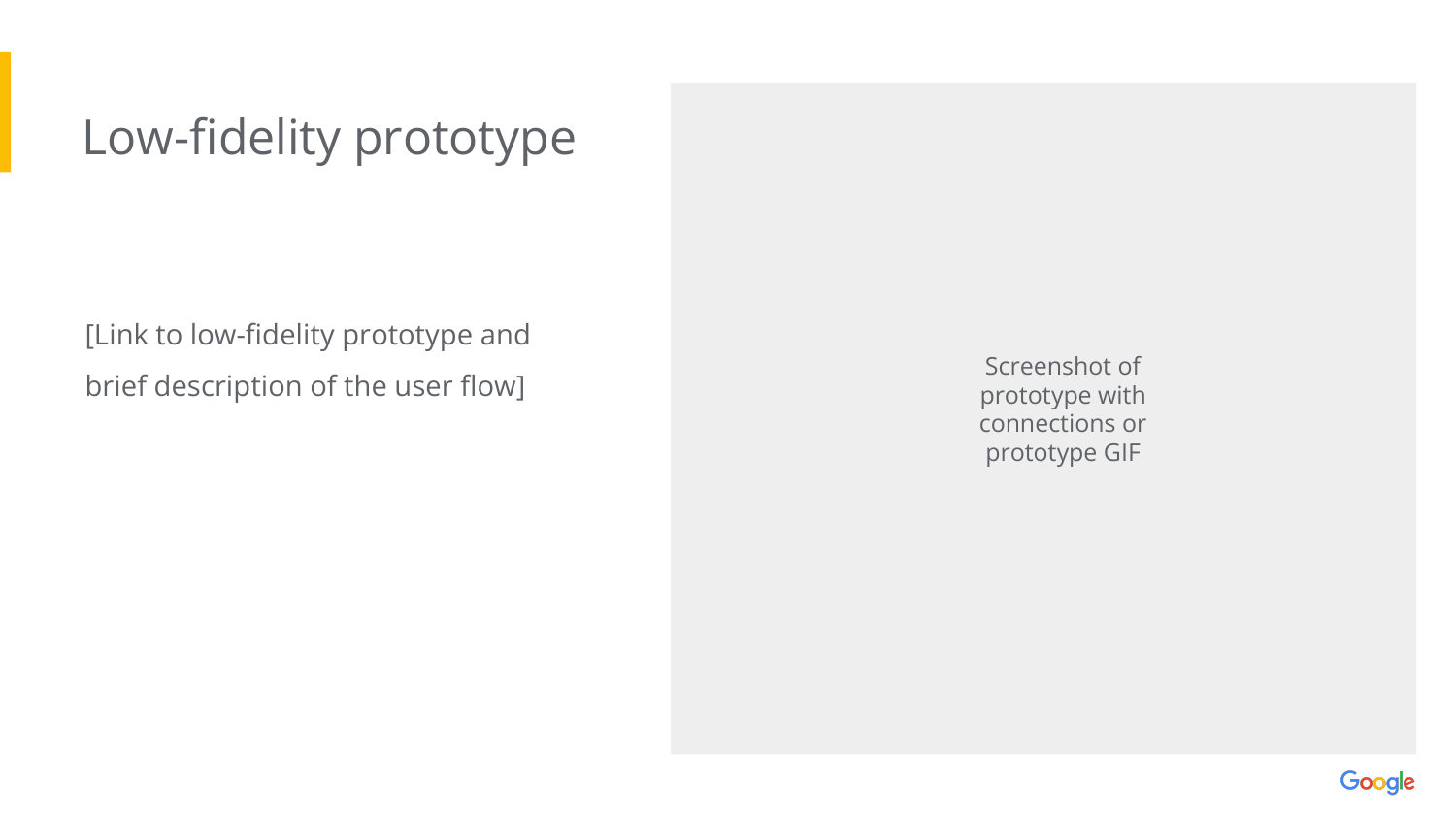

Low-fidelity prototype

[Link to low-fidelity prototype and brief description of the user flow]

Screenshot of prototype with connections or prototype GIF